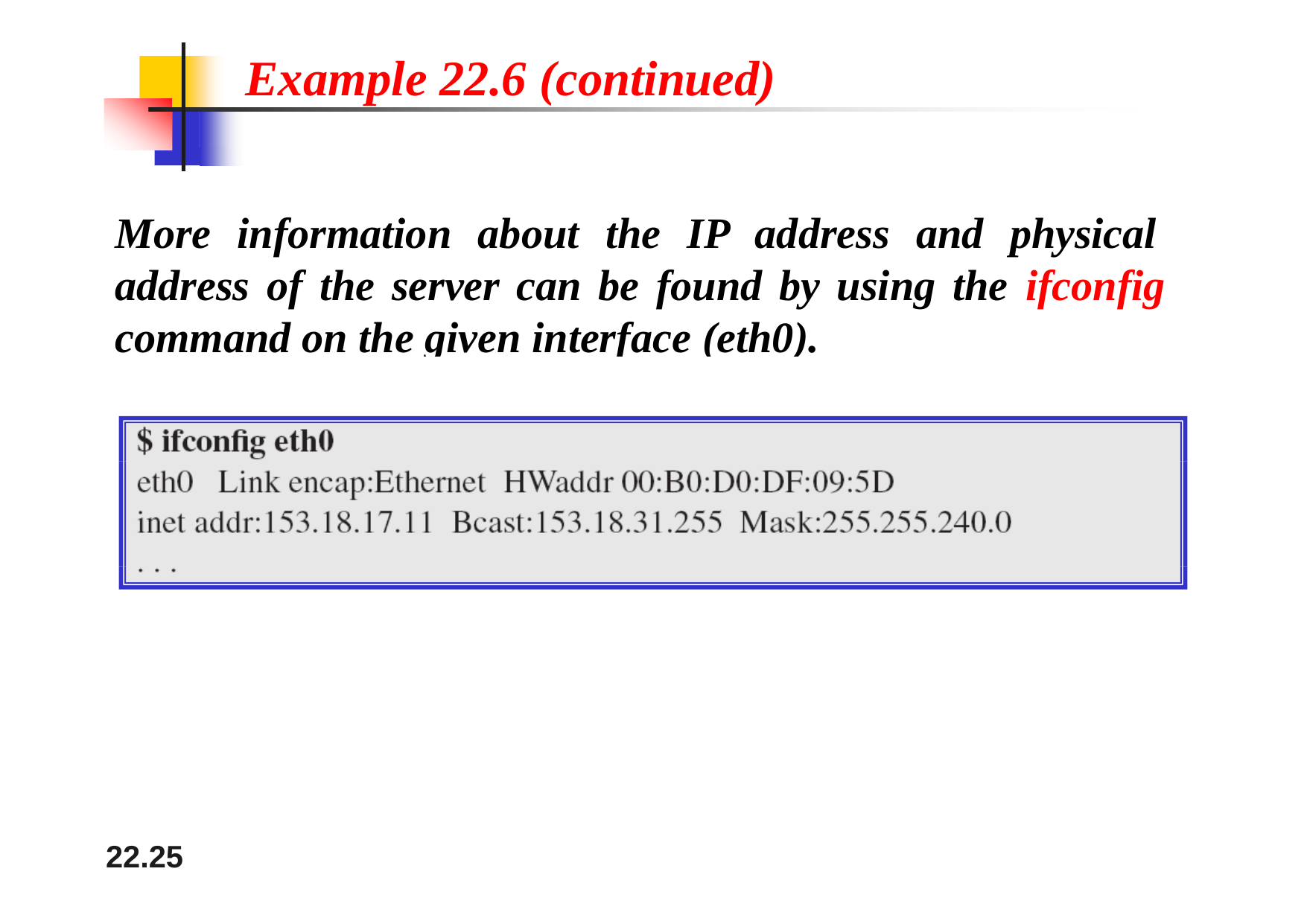

Example 22.6 (continued)

More information about the IP address and physical  address of the server can be found by using the ifconfig  command on the given interface (eth0).

22.25